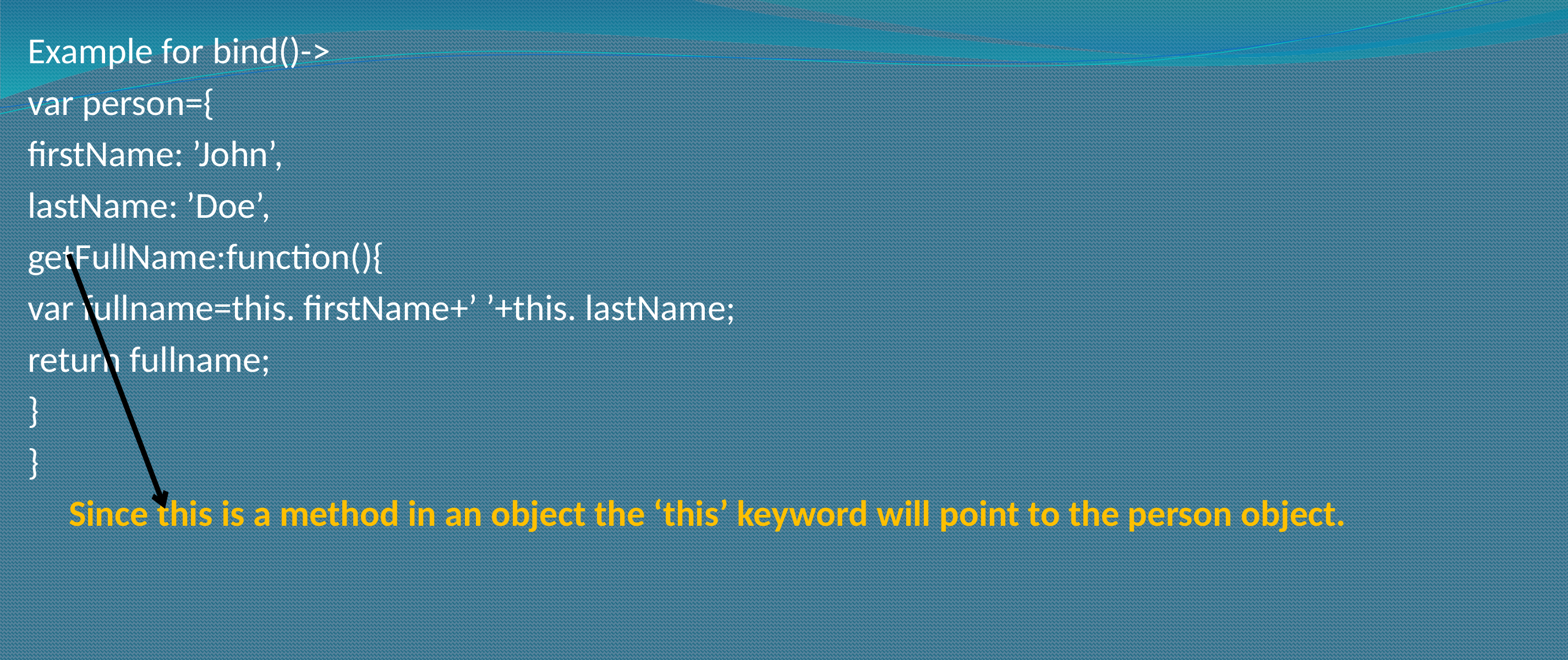

Example for bind()->
var person={
firstName: ’John’,
lastName: ’Doe’,
getFullName:function(){
var fullname=this. firstName+’ ’+this. lastName;
return fullname;
}
}
     Since this is a method in an object the ‘this’ keyword will point to the person object.